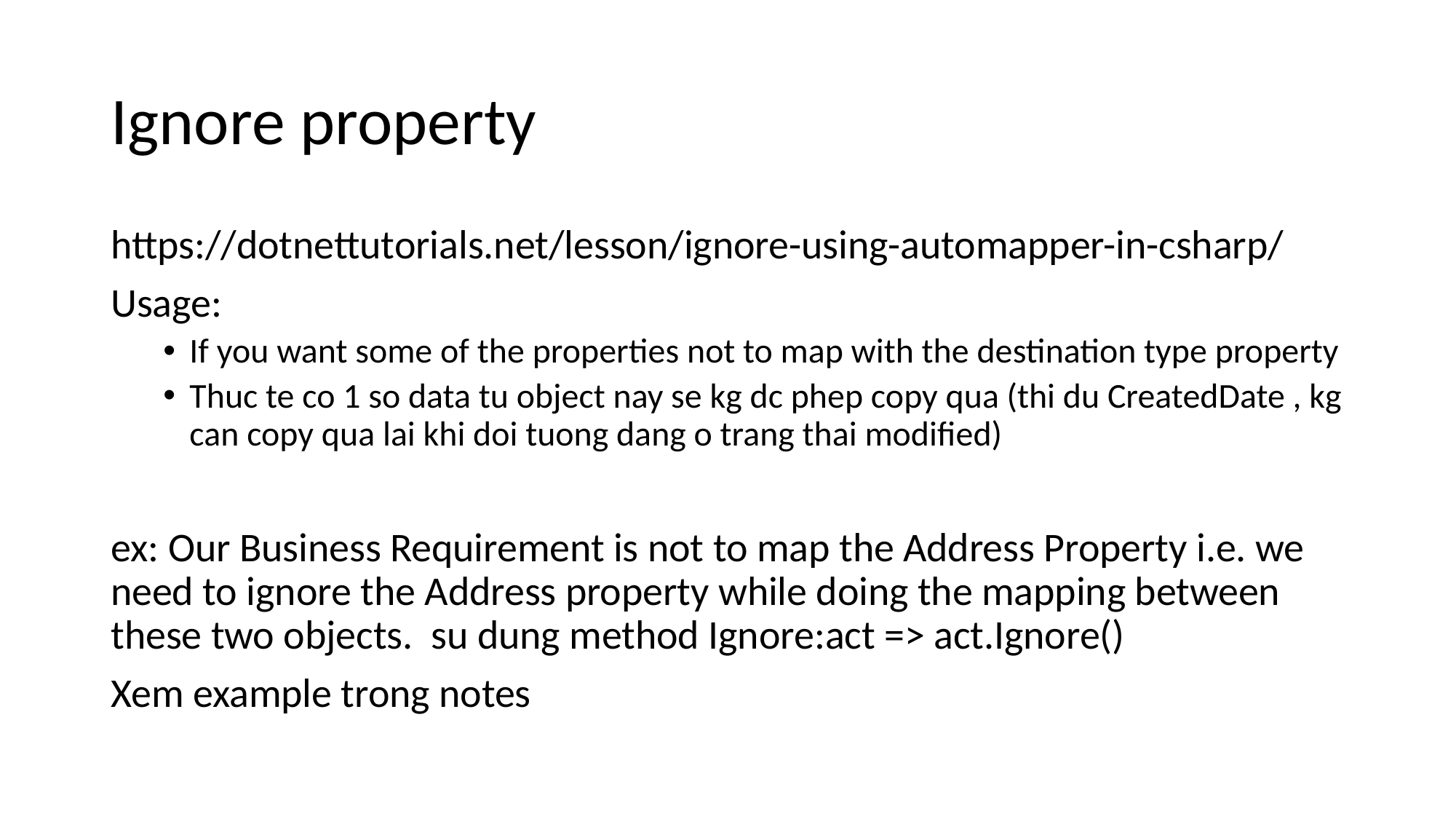

# Ignore property
https://dotnettutorials.net/lesson/ignore-using-automapper-in-csharp/
Usage:
If you want some of the properties not to map with the destination type property
Thuc te co 1 so data tu object nay se kg dc phep copy qua (thi du CreatedDate , kg can copy qua lai khi doi tuong dang o trang thai modified)

ex: Our Business Requirement is not to map the Address Property i.e. we need to ignore the Address property while doing the mapping between these two objects.  su dung method Ignore:act => act.Ignore()
Xem example trong notes